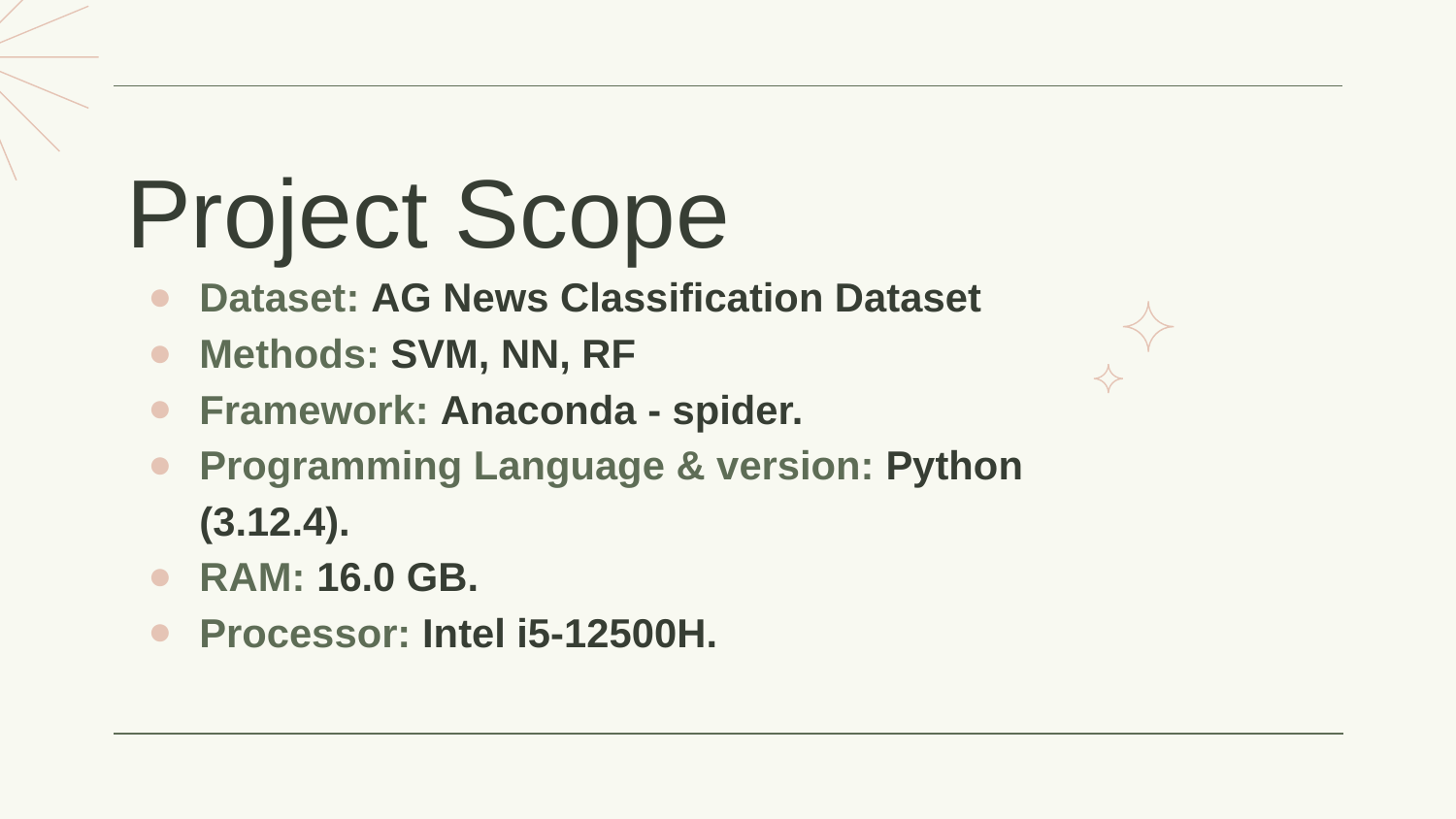

# Project Scope

Dataset: AG News Classification Dataset
Methods: SVM, NN, RF
Framework: Anaconda - spider.
Programming Language & version: Python (3.12.4).
RAM: 16.0 GB.
Processor: Intel i5-12500H.